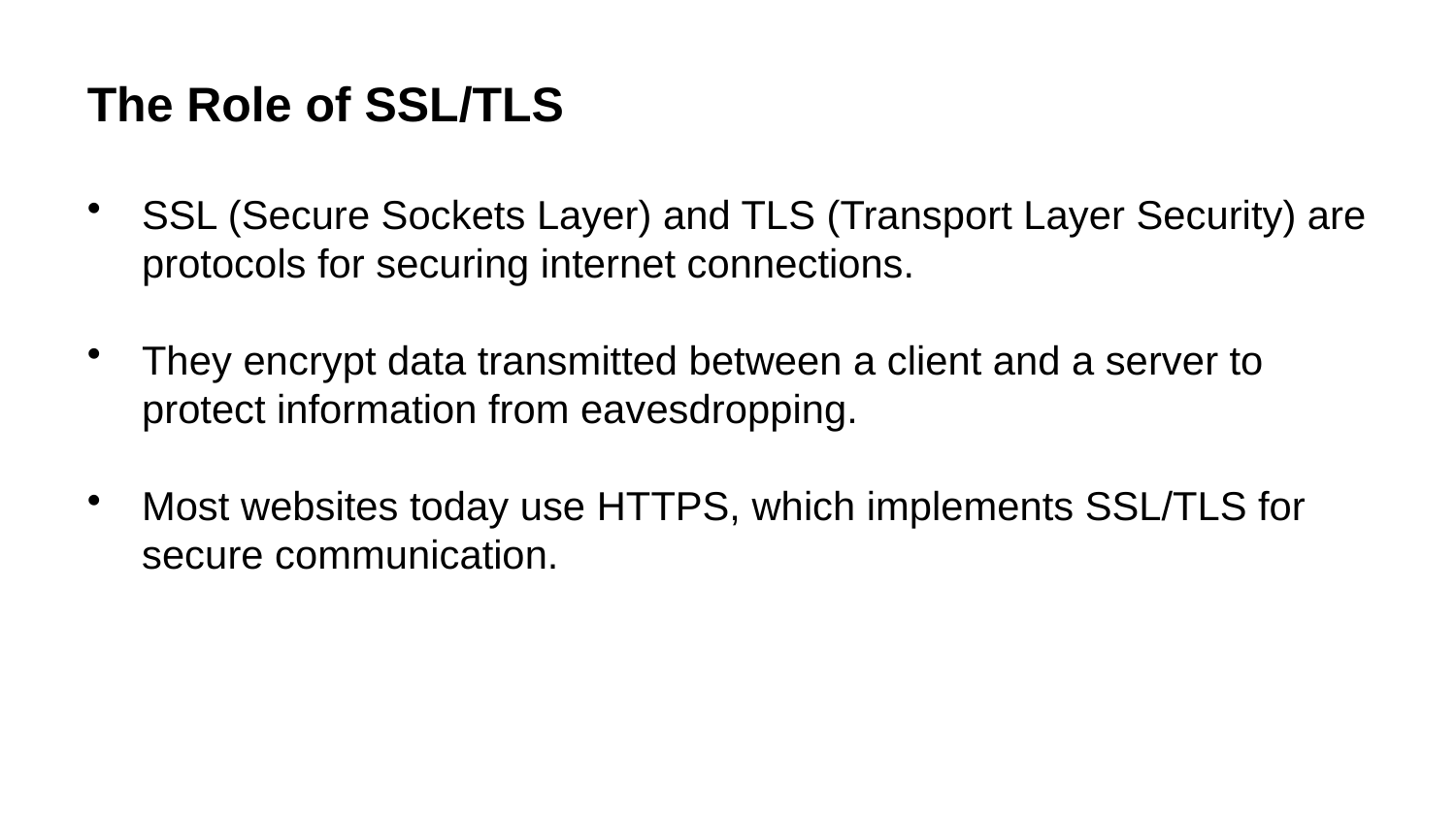

The Role of SSL/TLS
SSL (Secure Sockets Layer) and TLS (Transport Layer Security) are protocols for securing internet connections.

They encrypt data transmitted between a client and a server to protect information from eavesdropping.

Most websites today use HTTPS, which implements SSL/TLS for secure communication.